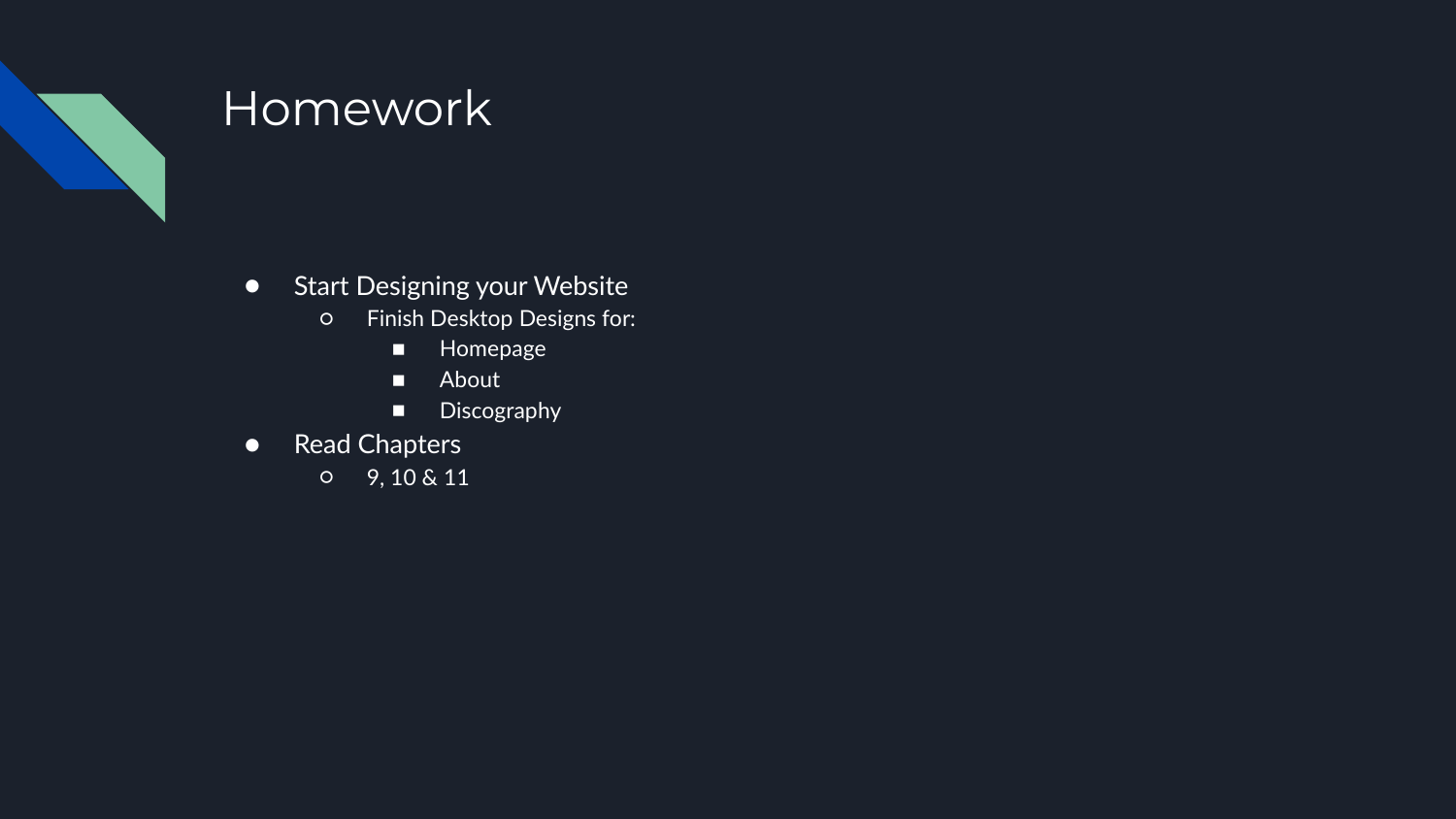

# Homework
Start Designing your Website
Finish Desktop Designs for:
Homepage
About
Discography
Read Chapters
9, 10 & 11